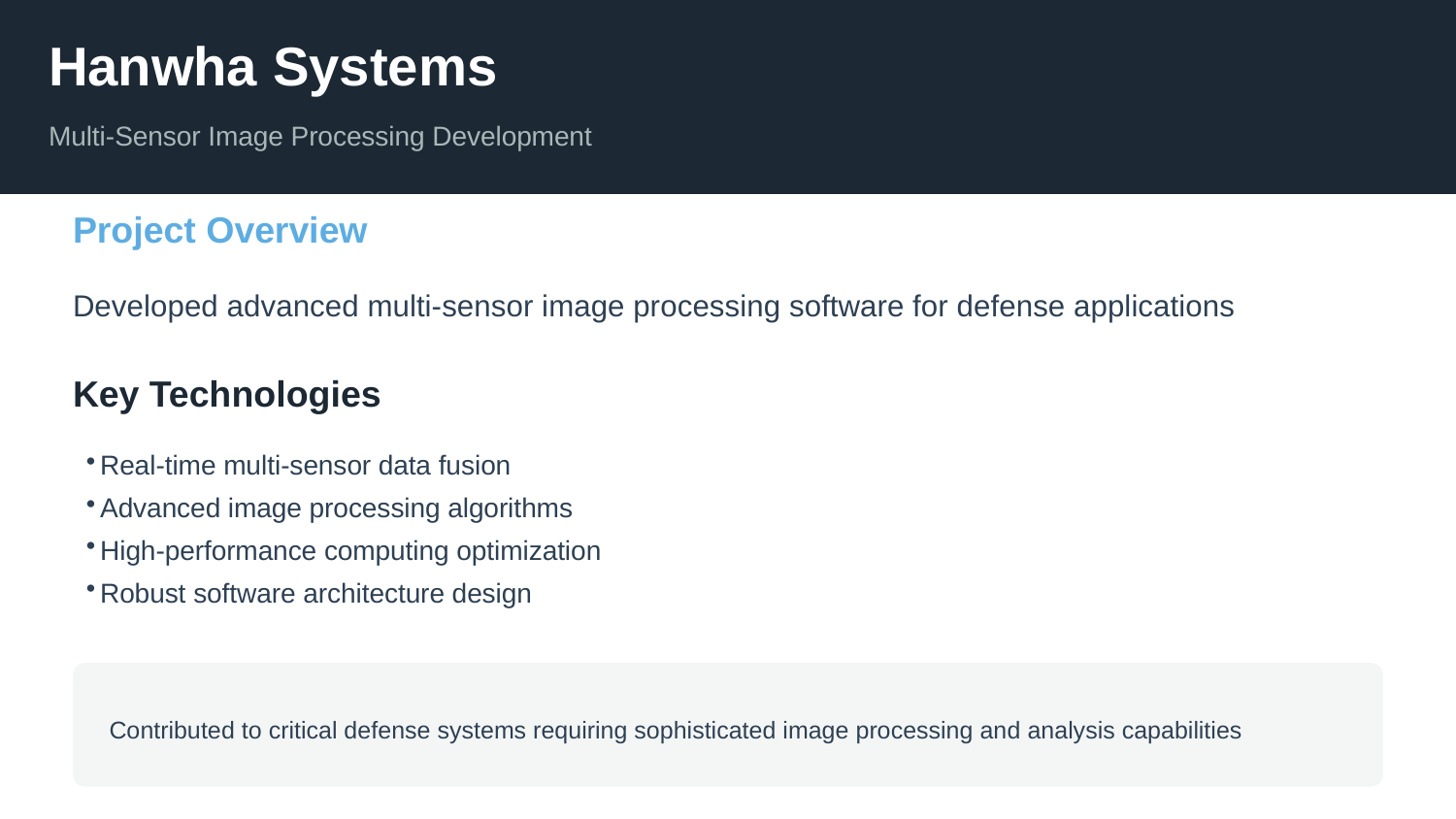

Hanwha Systems
Multi-Sensor Image Processing Development
Project Overview
Developed advanced multi-sensor image processing software for defense applications
Key Technologies
Real-time multi-sensor data fusion
Advanced image processing algorithms
High-performance computing optimization
Robust software architecture design

Contributed to critical defense systems requiring sophisticated image processing and analysis capabilities